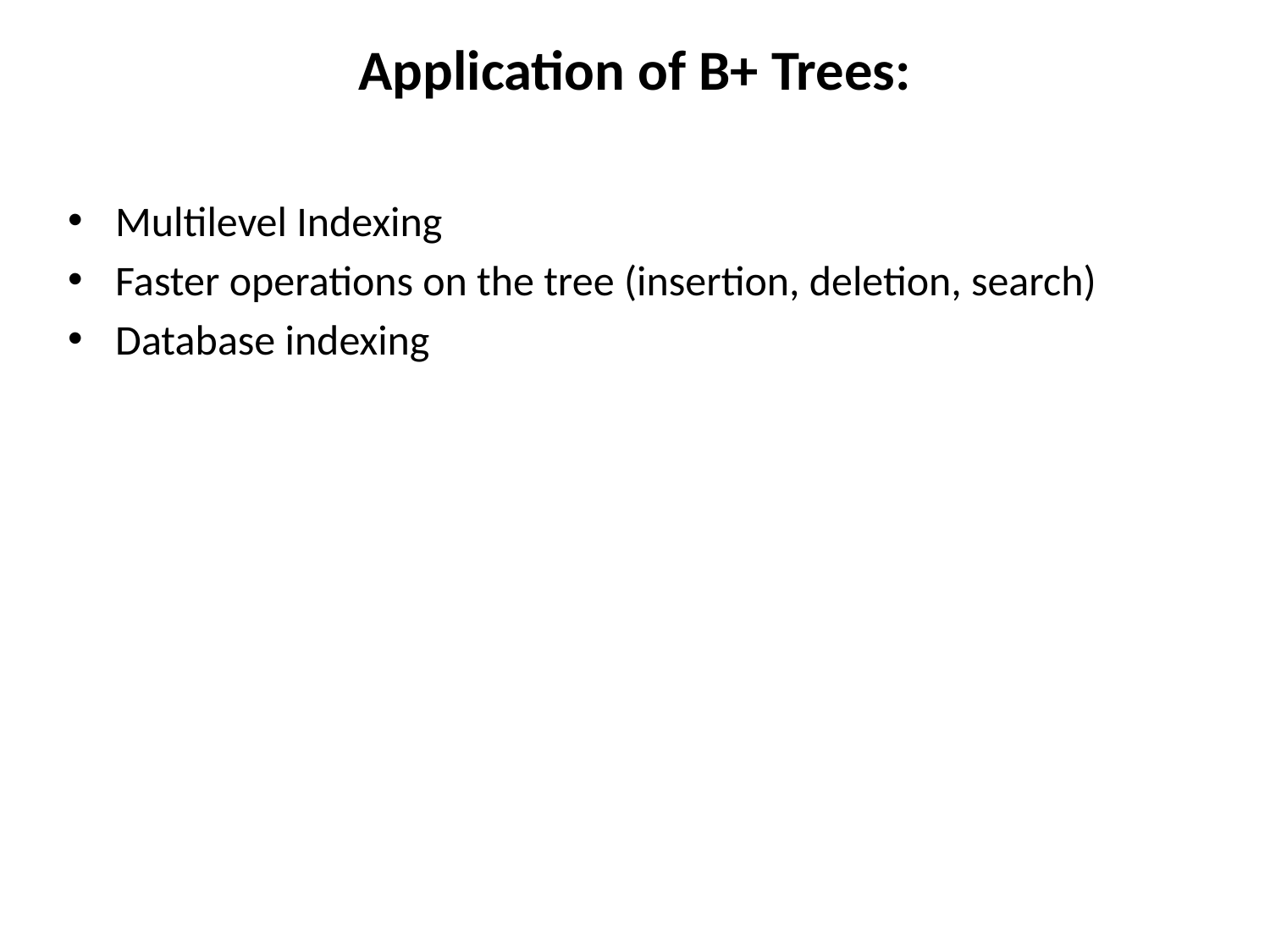

# Application of B+ Trees:
Multilevel Indexing
Faster operations on the tree (insertion, deletion, search)
Database indexing